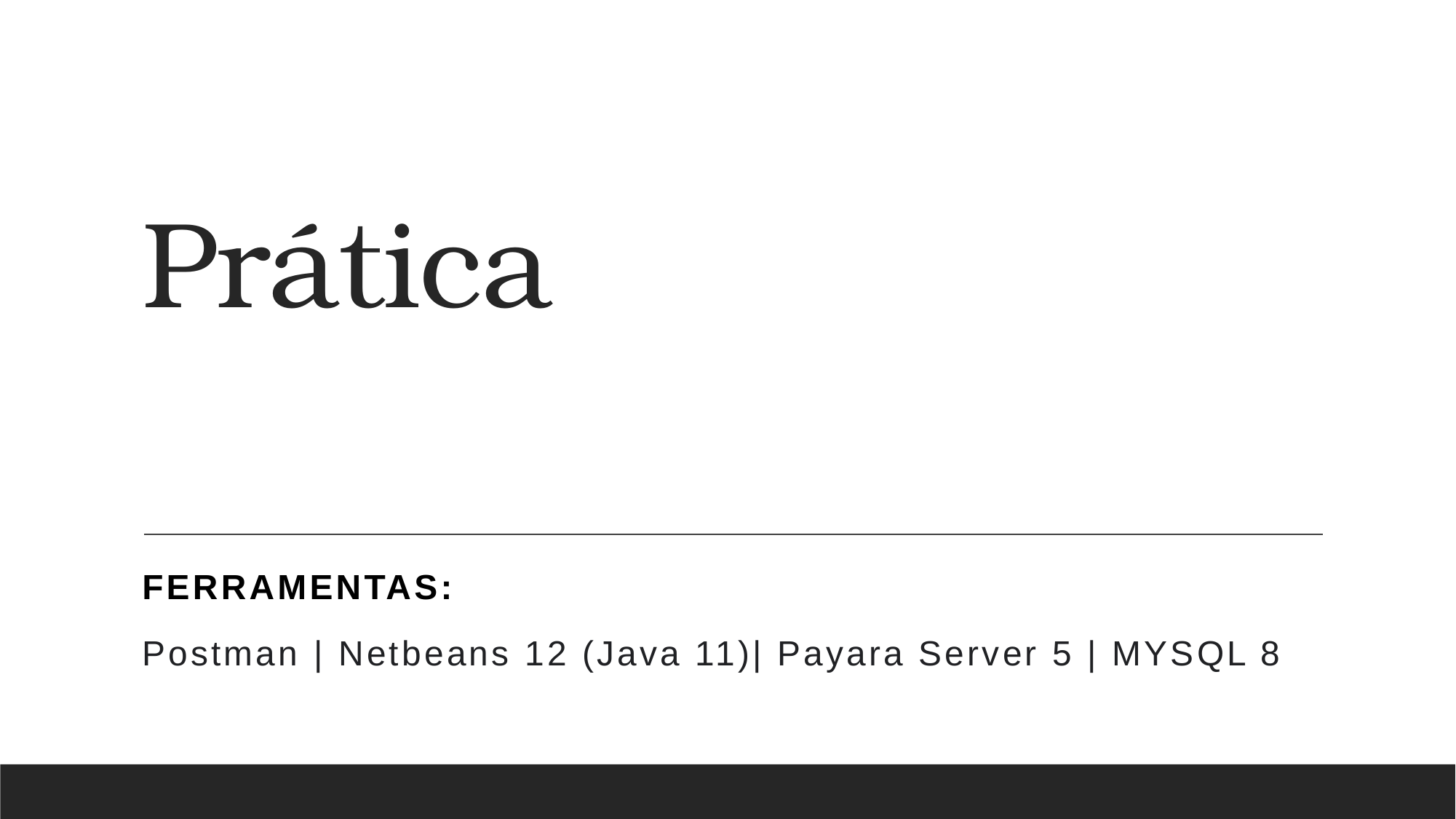

# Prática
Ferramentas:
Postman | Netbeans 12 (Java 11)| Payara Server 5 | MYSQL 8